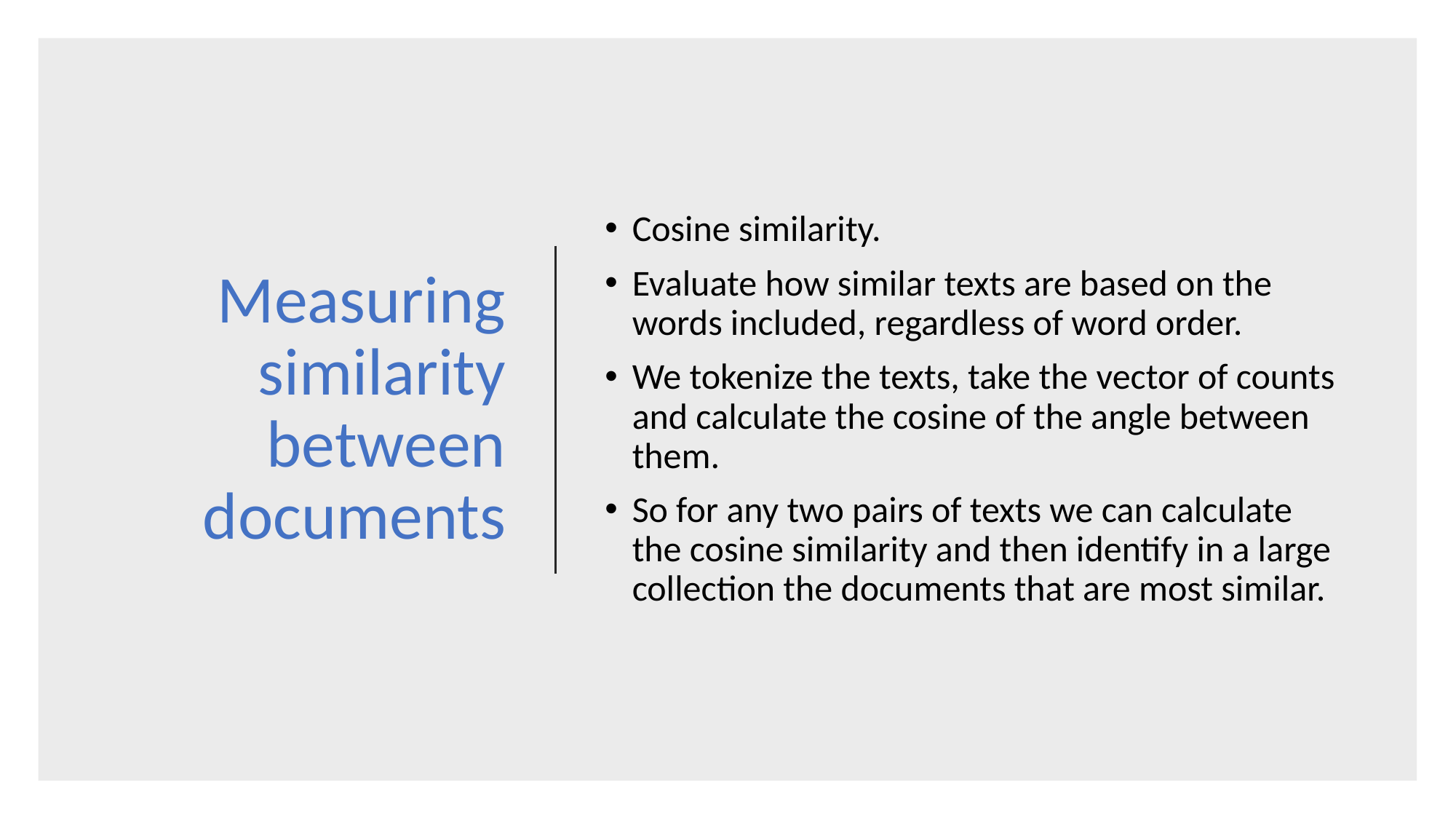

# Measuring similarity between documents
Cosine similarity.
Evaluate how similar texts are based on the words included, regardless of word order.
We tokenize the texts, take the vector of counts and calculate the cosine of the angle between them.
So for any two pairs of texts we can calculate the cosine similarity and then identify in a large collection the documents that are most similar.